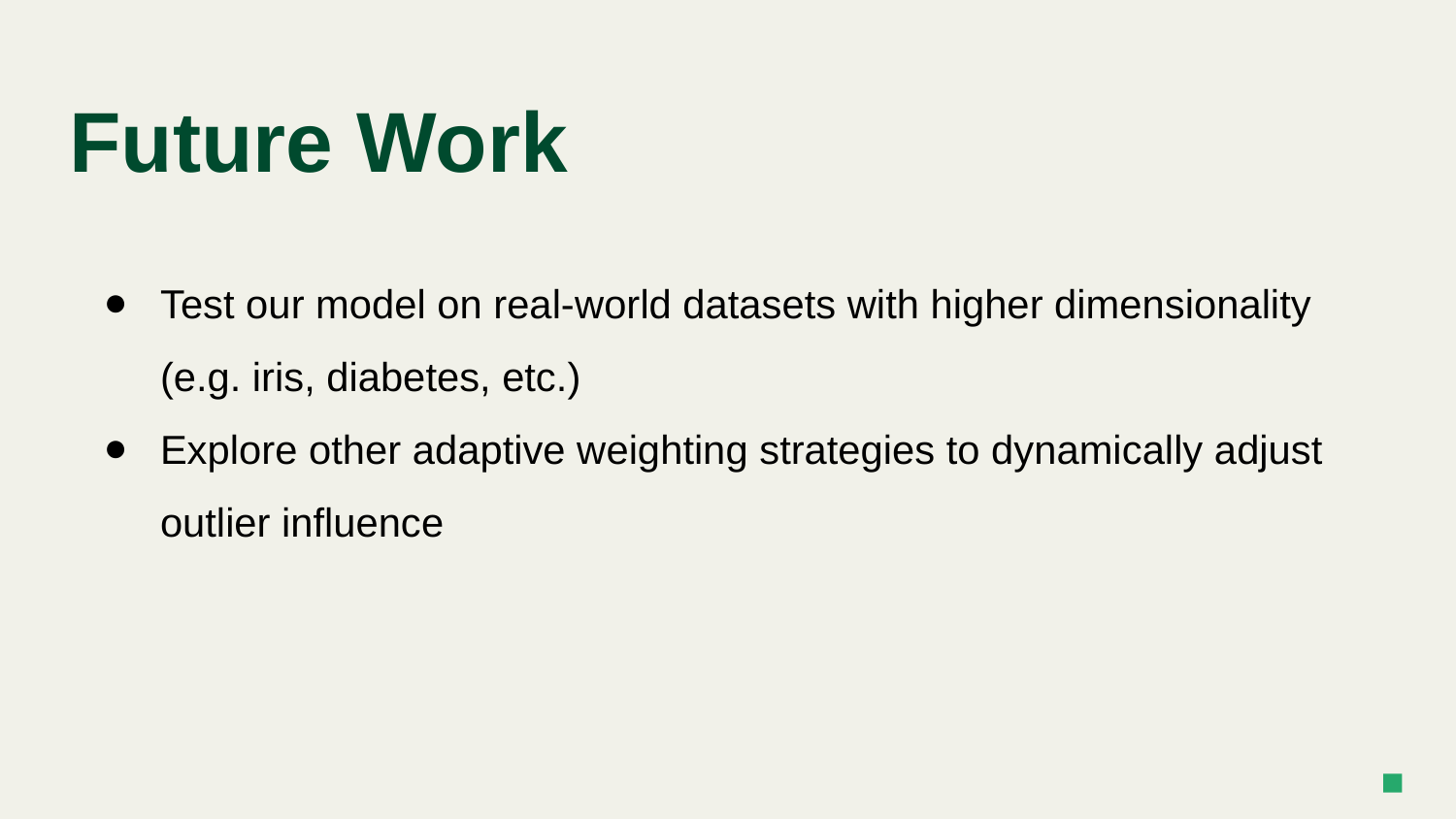

# Future Work
Test our model on real-world datasets with higher dimensionality (e.g. iris, diabetes, etc.)
Explore other adaptive weighting strategies to dynamically adjust outlier influence